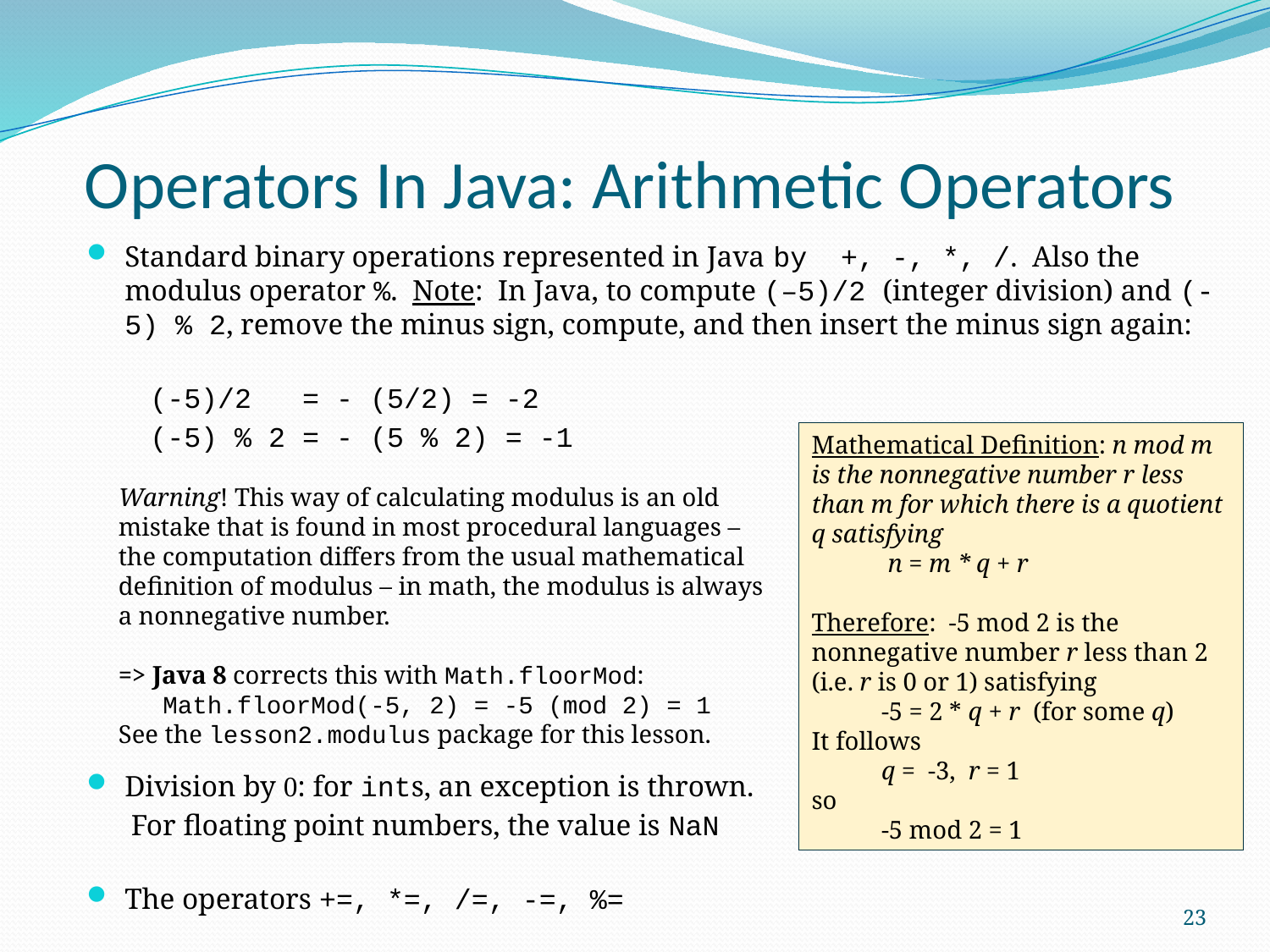

# Operators In Java: Arithmetic Operators
Standard binary operations represented in Java by  +, -, *, /.  Also the modulus operator %.  Note:  In Java, to compute (–5)/2 (integer division) and (-5) % 2, remove the minus sign, compute, and then insert the minus sign again:
(-5)/2   = - (5/2) = -2
(-5) % 2 = - (5 % 2) = -1

Division by 0: for ints, an exception is thrown.
      For floating point numbers, the value is NaN
The operators +=, *=, /=, -=, %=

Mathematical Definition: n mod m is the nonnegative number r less than m for which there is a quotient q satisfying
            n = m * q + r

Therefore:  -5 mod 2 is the nonnegative number r less than 2 (i.e. r is 0 or 1) satisfying
           -5 = 2 * q + r  (for some q)
It follows
           q =  -3,  r = 1
so
           -5 mod 2 = 1
Warning! This way of calculating modulus is an old mistake that is found in most procedural languages – the computation differs from the usual mathematical definition of modulus – in math, the modulus is always a nonnegative number.
=> Java 8 corrects this with Math.floorMod:
   Math.floorMod(-5, 2) = -5 (mod 2) = 1
See the lesson2.modulus package for this lesson.
23